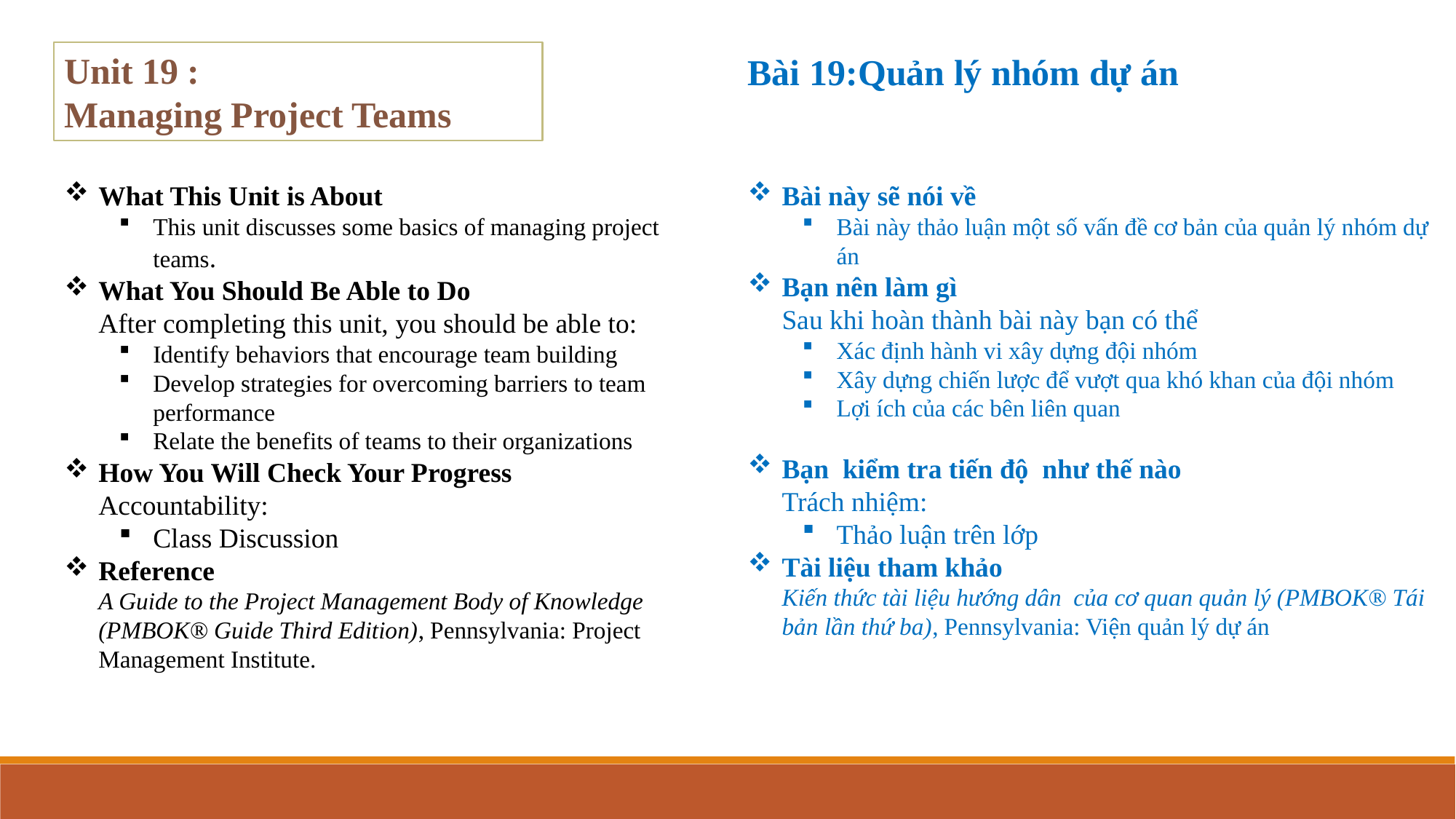

Unit 19 :
Managing Project Teams
Bài 19:Quản lý nhóm dự án
What This Unit is About
This unit discusses some basics of managing project teams.
What You Should Be Able to Do
After completing this unit, you should be able to:
Identify behaviors that encourage team building
Develop strategies for overcoming barriers to team performance
Relate the benefits of teams to their organizations
How You Will Check Your Progress
Accountability:
Class Discussion
Reference
A Guide to the Project Management Body of Knowledge (PMBOK® Guide Third Edition), Pennsylvania: Project Management Institute.
Bài này sẽ nói về
Bài này thảo luận một số vấn đề cơ bản của quản lý nhóm dự án
Bạn nên làm gì
Sau khi hoàn thành bài này bạn có thể
Xác định hành vi xây dựng đội nhóm
Xây dựng chiến lược để vượt qua khó khan của đội nhóm
Lợi ích của các bên liên quan

Bạn  kiểm tra tiến độ  như thế nào
Trách nhiệm:
Thảo luận trên lớp
Tài liệu tham khảo
Kiến thức tài liệu hướng dân  của cơ quan quản lý (PMBOK® Tái bản lần thứ ba), Pennsylvania: Viện quản lý dự án